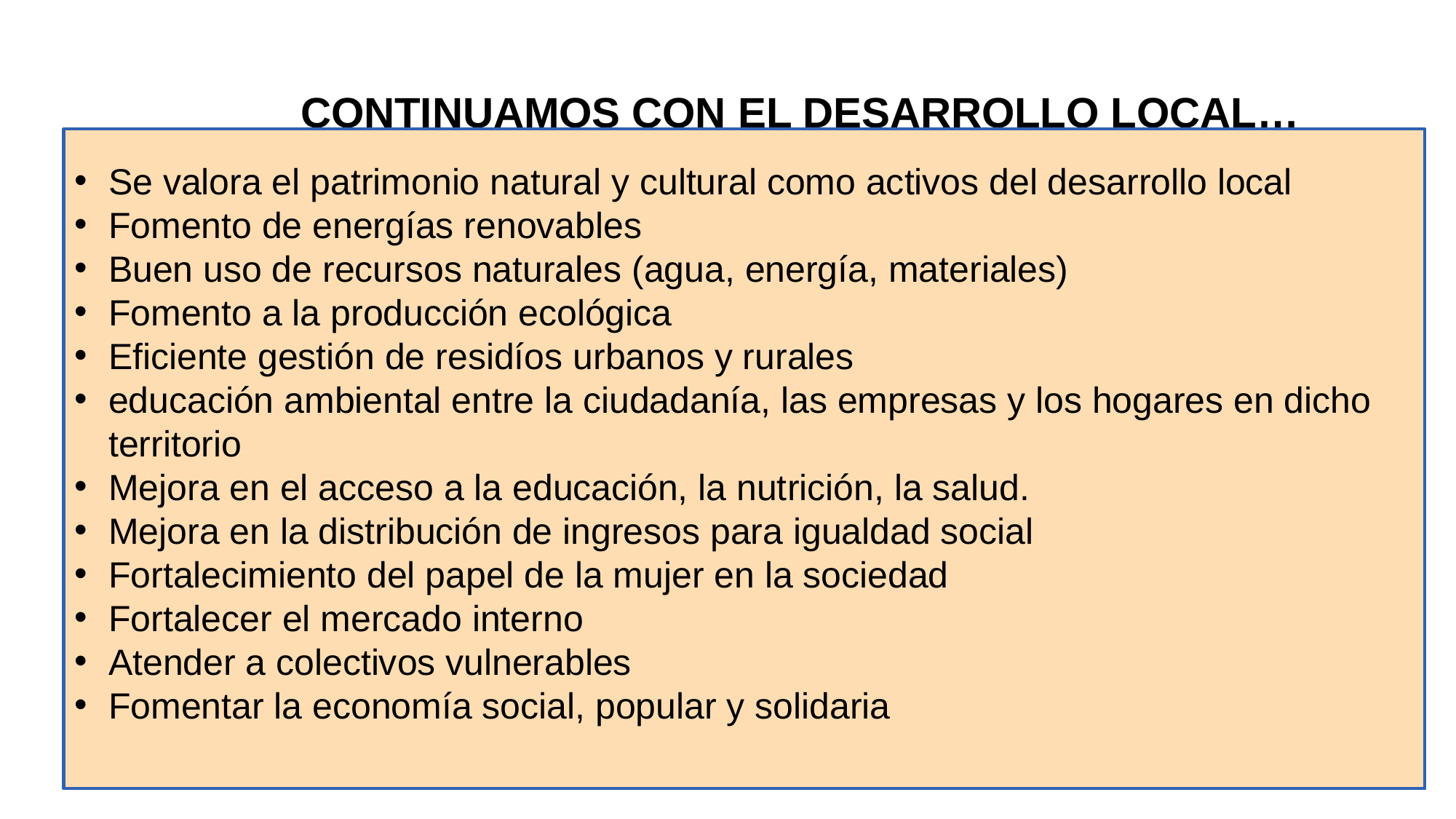

# CONTINUAMOS CON EL DESARROLLO LOCAL…

Se valora el patrimonio natural y cultural como activos del desarrollo local
Fomento de energías renovables
Buen uso de recursos naturales (agua, energía, materiales)
Fomento a la producción ecológica
Eficiente gestión de residíos urbanos y rurales
educación ambiental entre la ciudadanía, las empresas y los hogares en dicho territorio
Mejora en el acceso a la educación, la nutrición, la salud.
Mejora en la distribución de ingresos para igualdad social
Fortalecimiento del papel de la mujer en la sociedad
Fortalecer el mercado interno
Atender a colectivos vulnerables
Fomentar la economía social, popular y solidaria